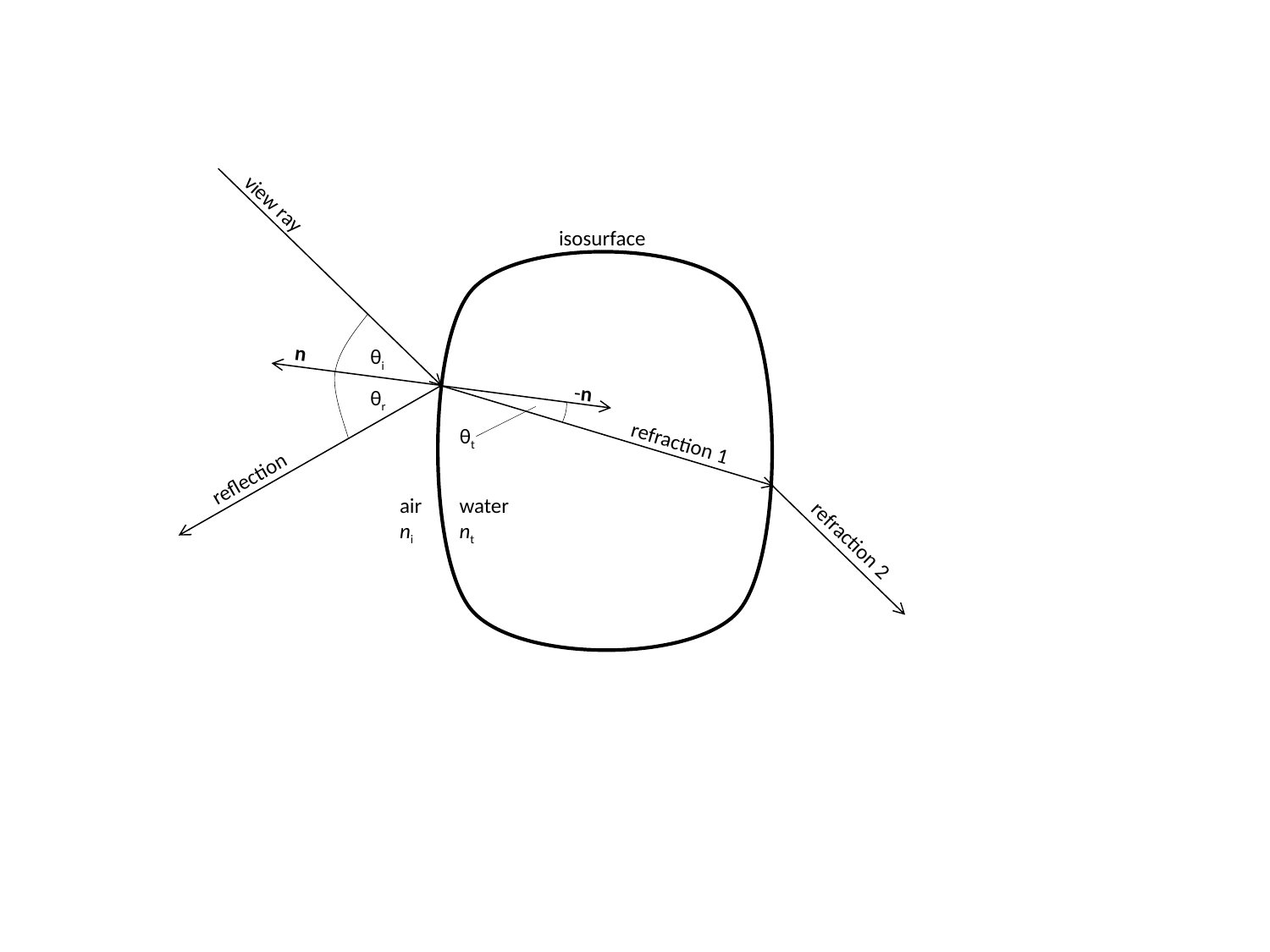

view ray
isosurface

n
θi
-n
θr

θt
refraction 1
reflection
air
ni
water
nt
refraction 2